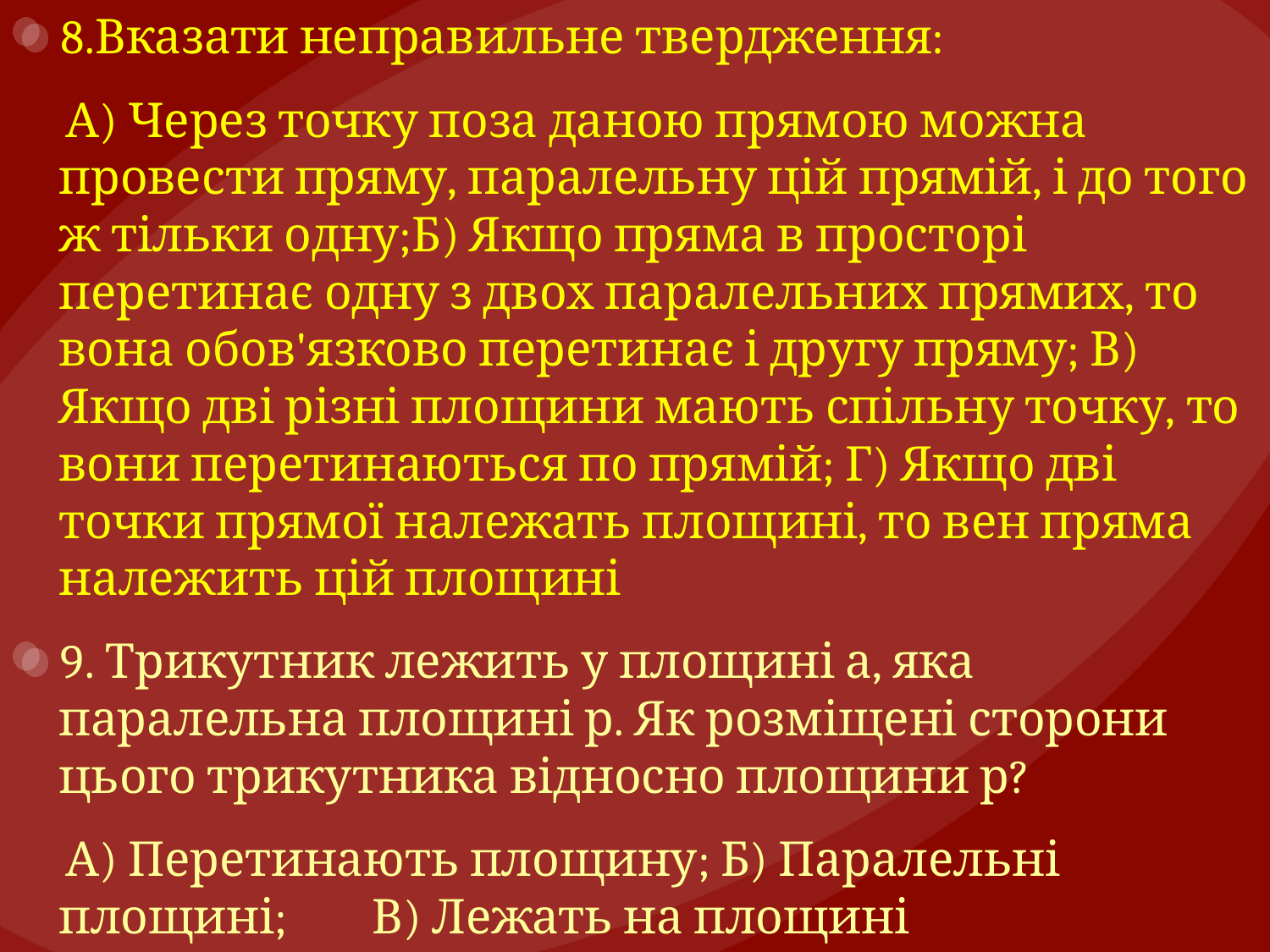

8.Вказати неправильне твердження:
     А) Через точку поза даною прямою можна провести пряму, паралельну цій прямій, і до того ж тільки одну;Б) Якщо пряма в просторі перетинає одну з двох паралельних прямих, то вона обов'язково перетинає і другу пряму; В) Якщо дві різні площини мають спільну точку, то вони перетинаються по прямій; Г) Якщо дві точки прямої належать площині, то вен пряма належить цій площині
9. Трикутник лежить у площині а, яка паралельна площині р. Як розміщені сторони цього трикутника відносно площини р?
     А) Перетинають площину; Б) Паралельні площині;        В) Лежать на площині